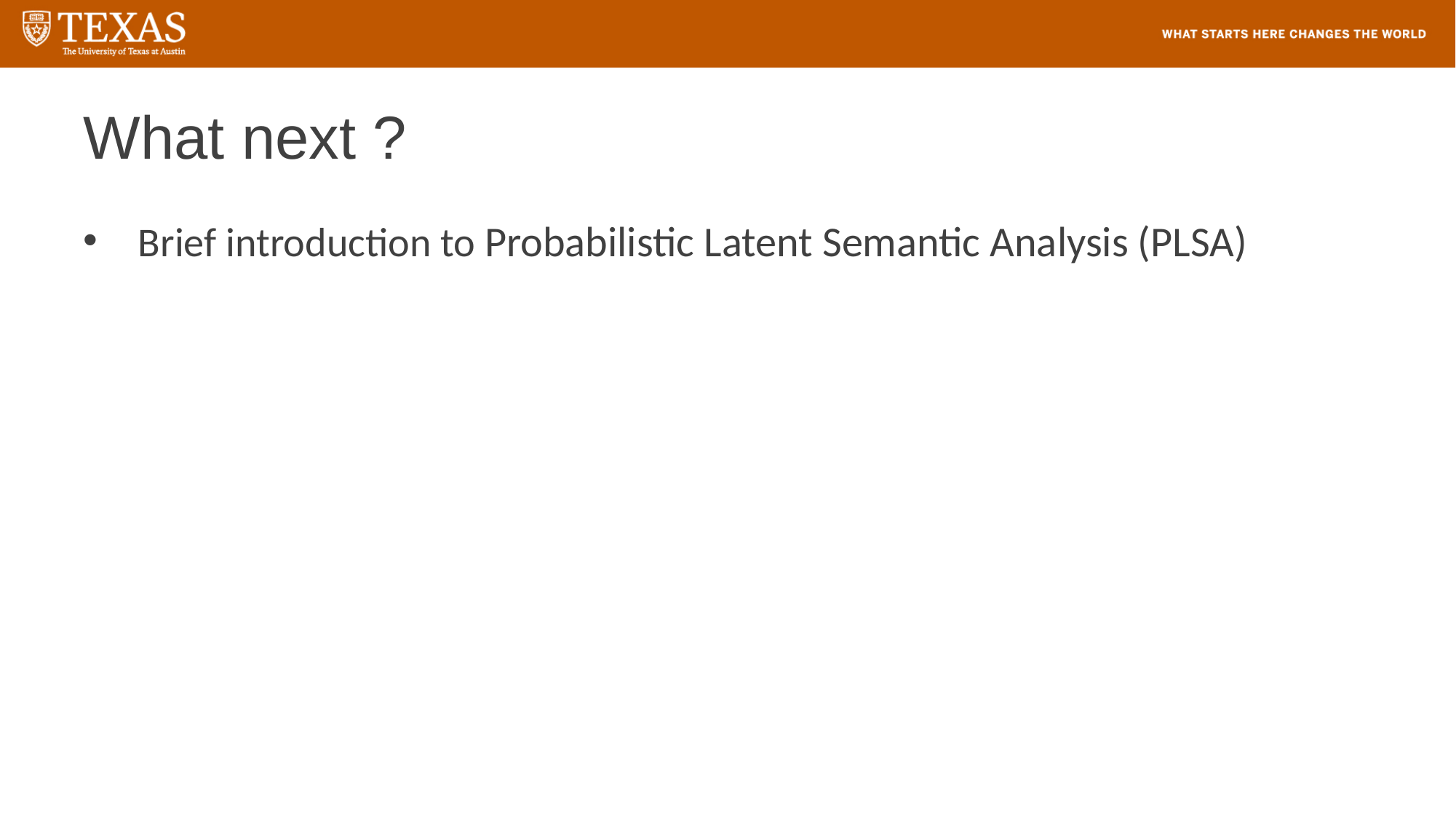

# What next ?
Brief introduction to Probabilistic Latent Semantic Analysis (PLSA)